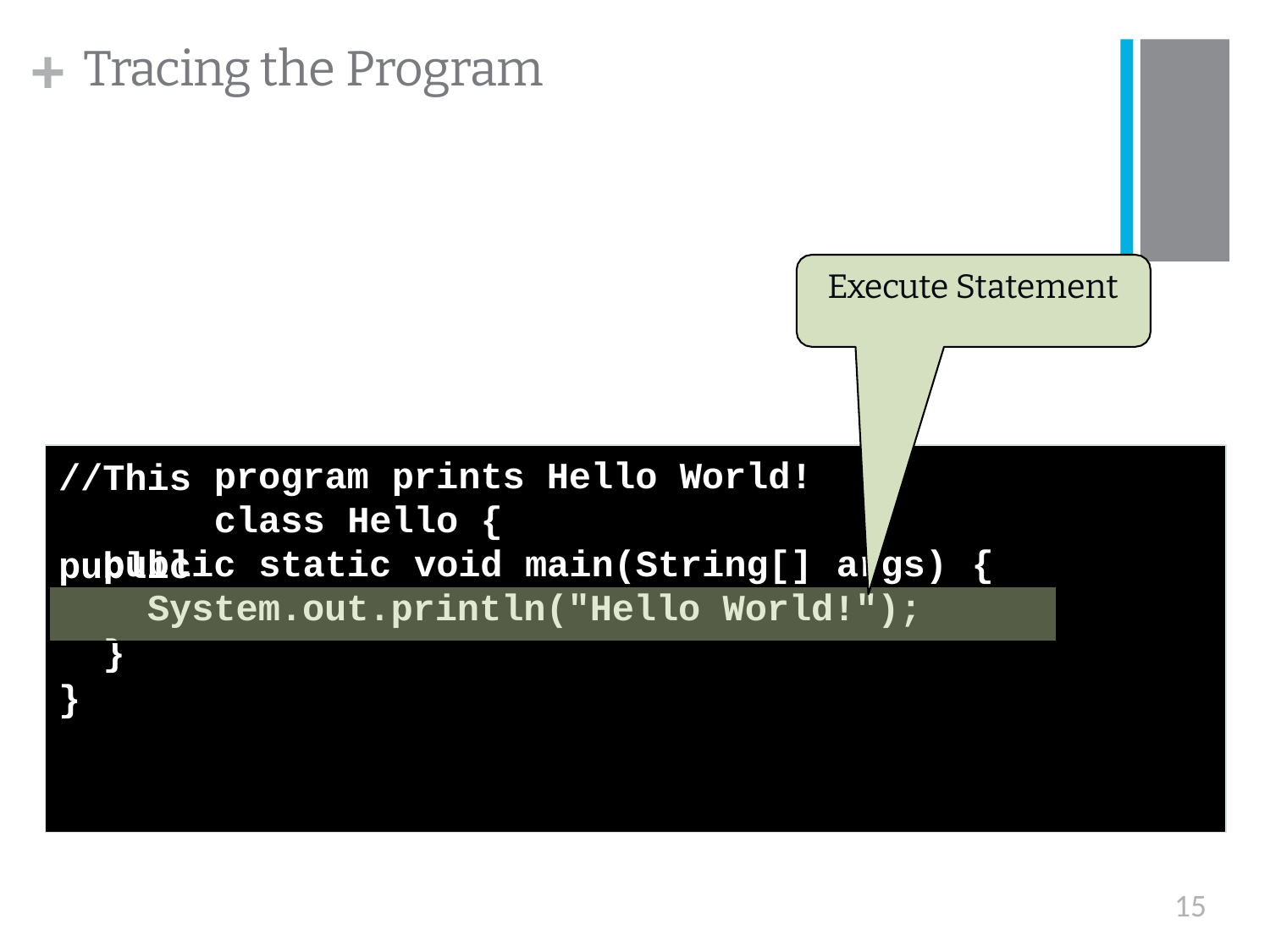

+
Tracing the Program

Execute Statement

program
prints Hello World!
//This  public
class
Hello {
public
static
void main(String[]
args)	{
System.out.println("Hello World!");

}
}
15